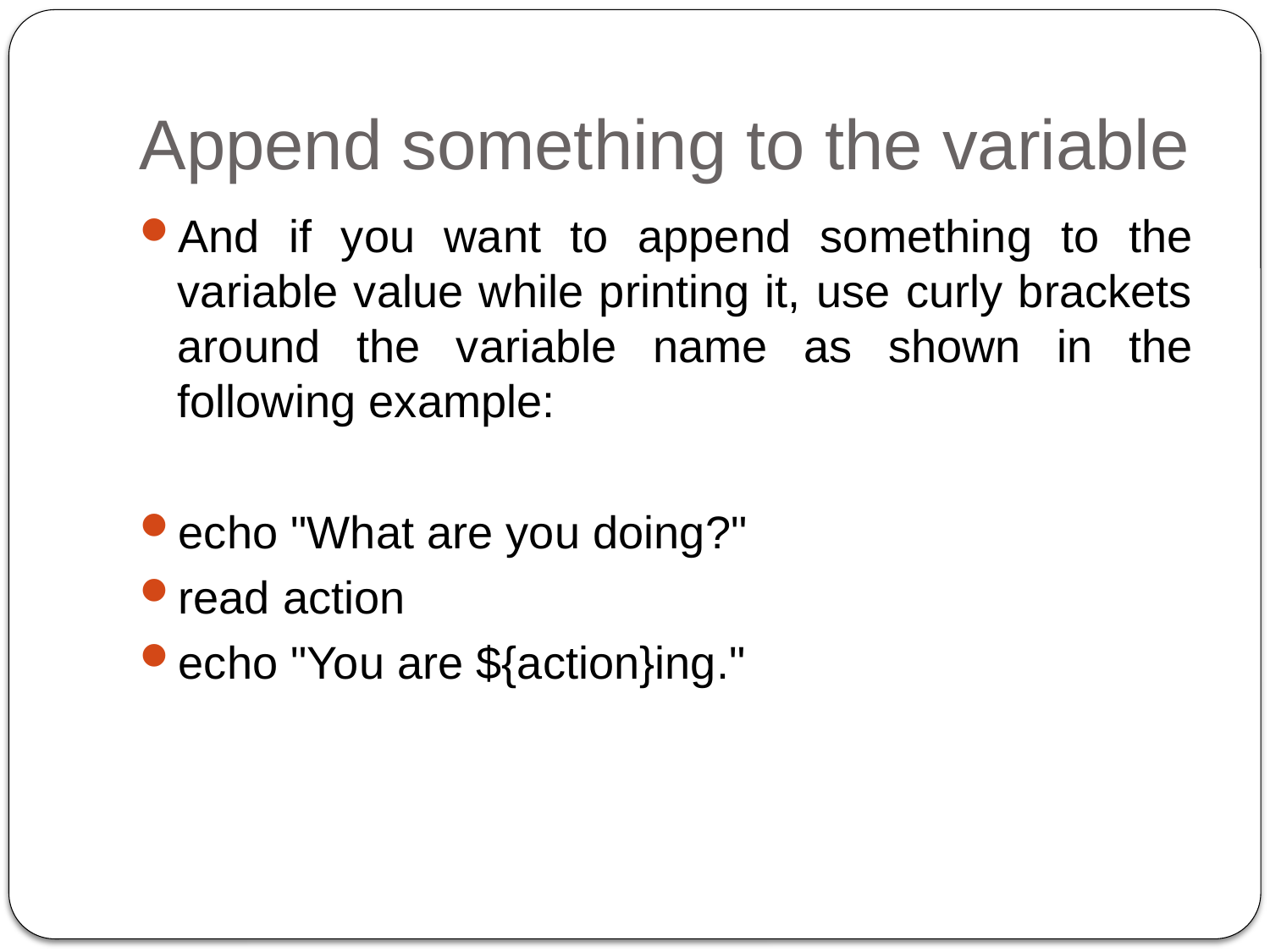

# Append something to the variable
And if you want to append something to the variable value while printing it, use curly brackets around the variable name as shown in the following example:

echo "What are you doing?"
read action
echo "You are ${action}ing."